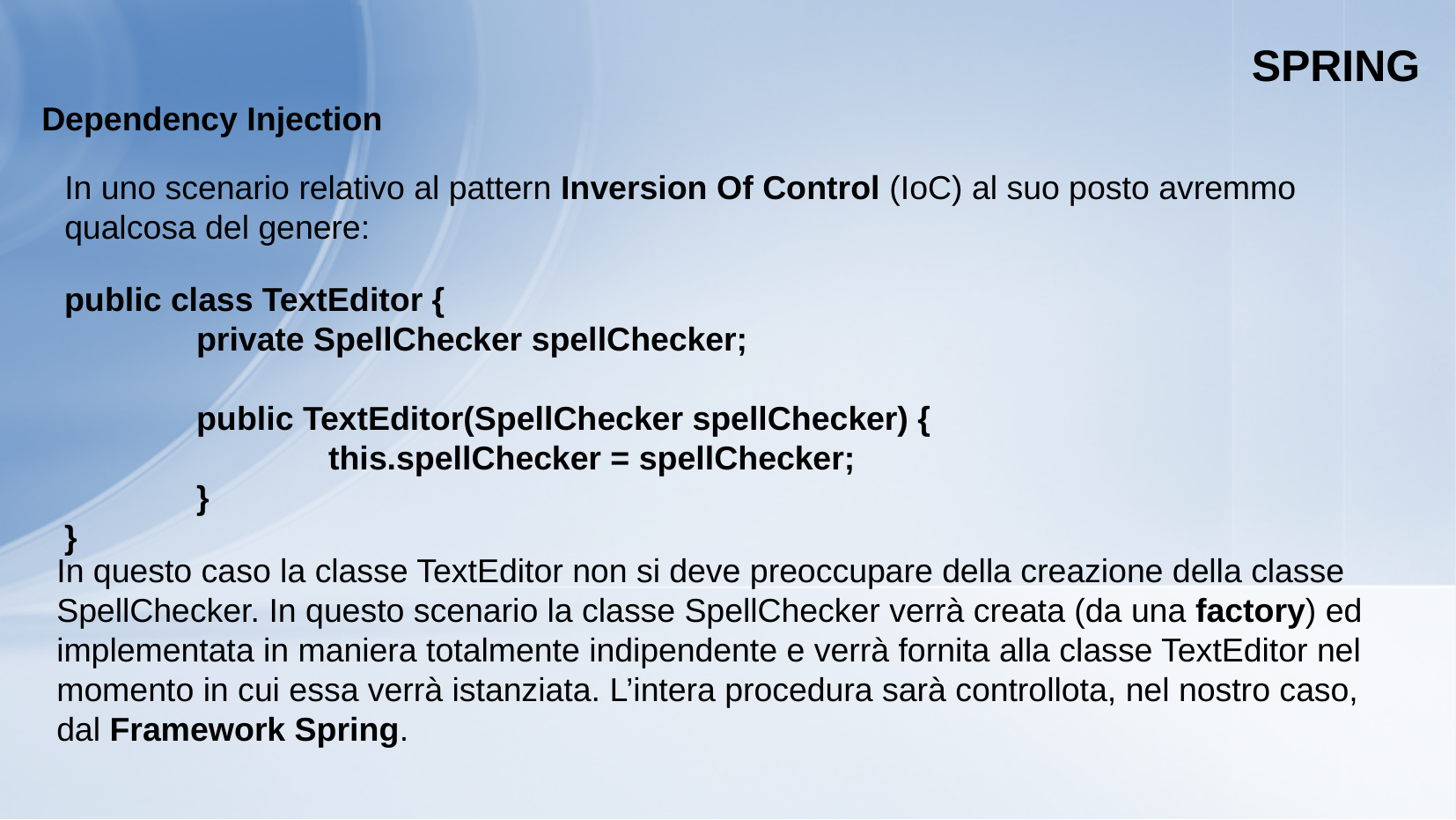

SPRING
Dependency Injection
In uno scenario relativo al pattern Inversion Of Control (IoC) al suo posto avremmo qualcosa del genere:
public class TextEditor {
	private SpellChecker spellChecker;

	public TextEditor(SpellChecker spellChecker) {
		this.spellChecker = spellChecker;
	}
}
In questo caso la classe TextEditor non si deve preoccupare della creazione della classe SpellChecker. In questo scenario la classe SpellChecker verrà creata (da una factory) ed implementata in maniera totalmente indipendente e verrà fornita alla classe TextEditor nel momento in cui essa verrà istanziata. L’intera procedura sarà controllota, nel nostro caso, dal Framework Spring.